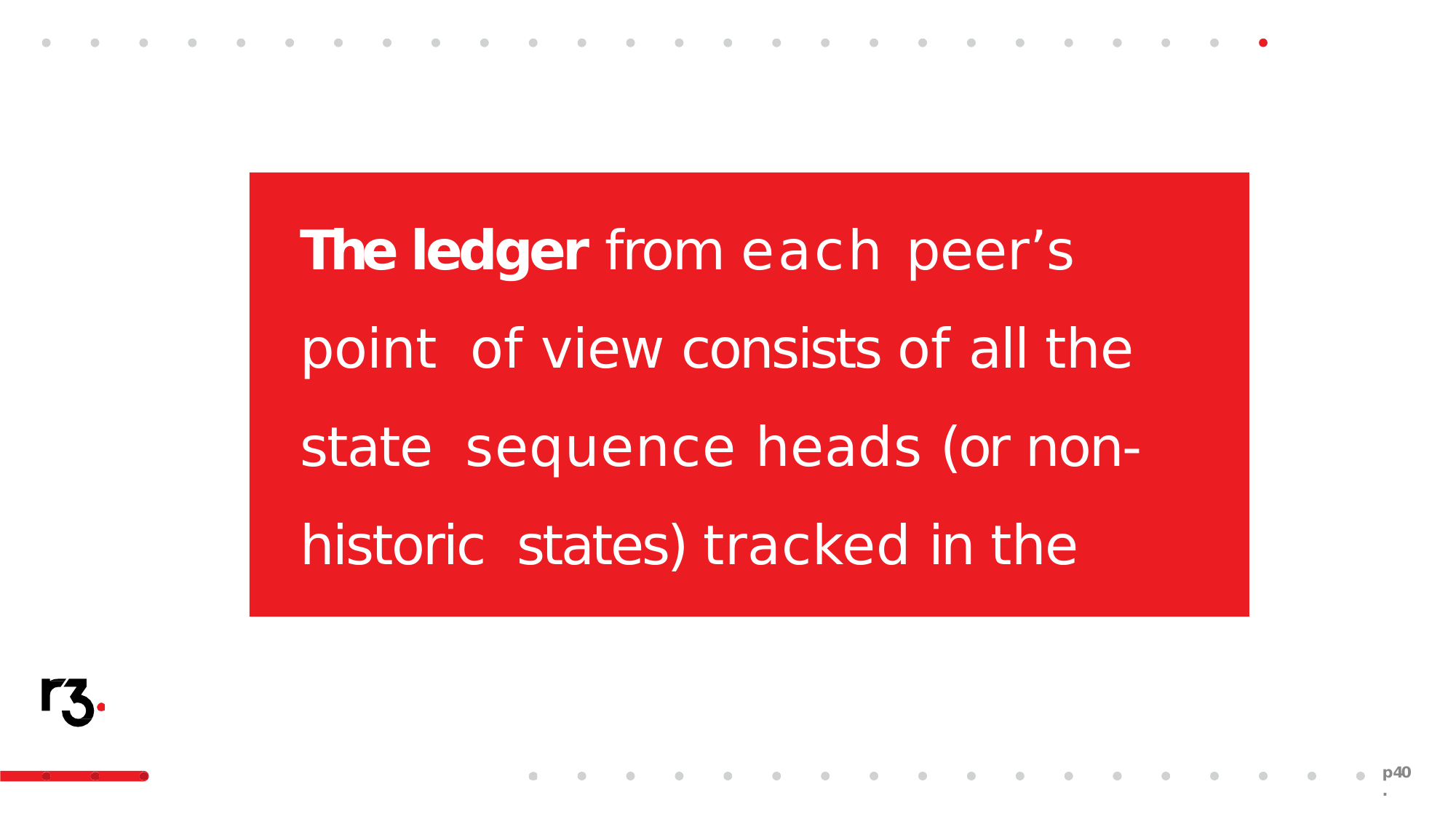

# The ledger from each peer’s point  of view consists of all the state  sequence heads (or non-historic  states) tracked in the vault

p40.